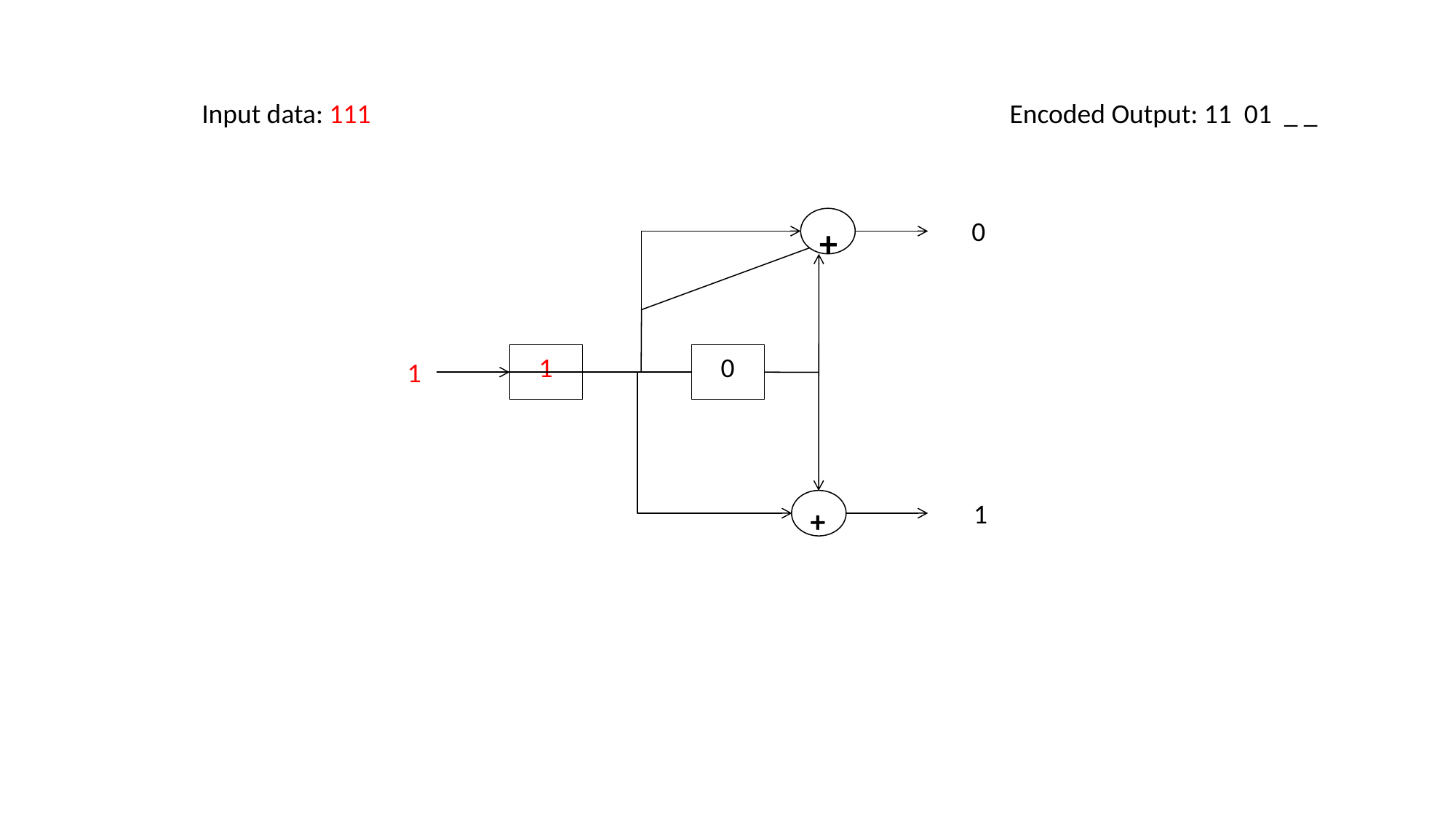

Input data: 111
Encoded Output: 11  01  _ _
+
0
   1
   0
1
+
1